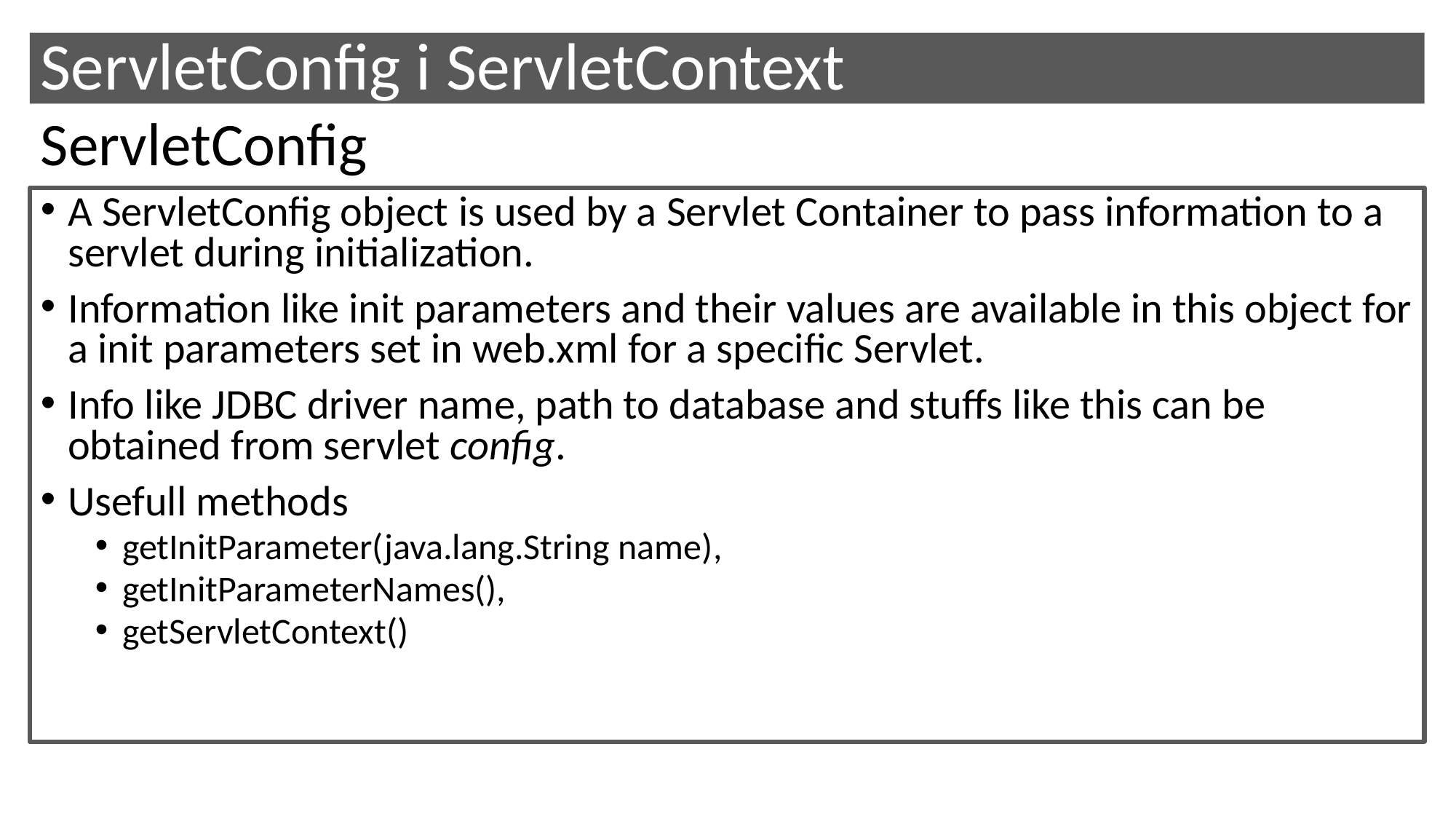

# ServletConfig i ServletContext
ServletConfig
A ServletConfig object is used by a Servlet Container to pass information to a servlet during initialization.
Information like init parameters and their values are available in this object for a init parameters set in web.xml for a specific Servlet.
Info like JDBC driver name, path to database and stuffs like this can be obtained from servlet config.
Usefull methods
getInitParameter(java.lang.String name),
getInitParameterNames(),
getServletContext()